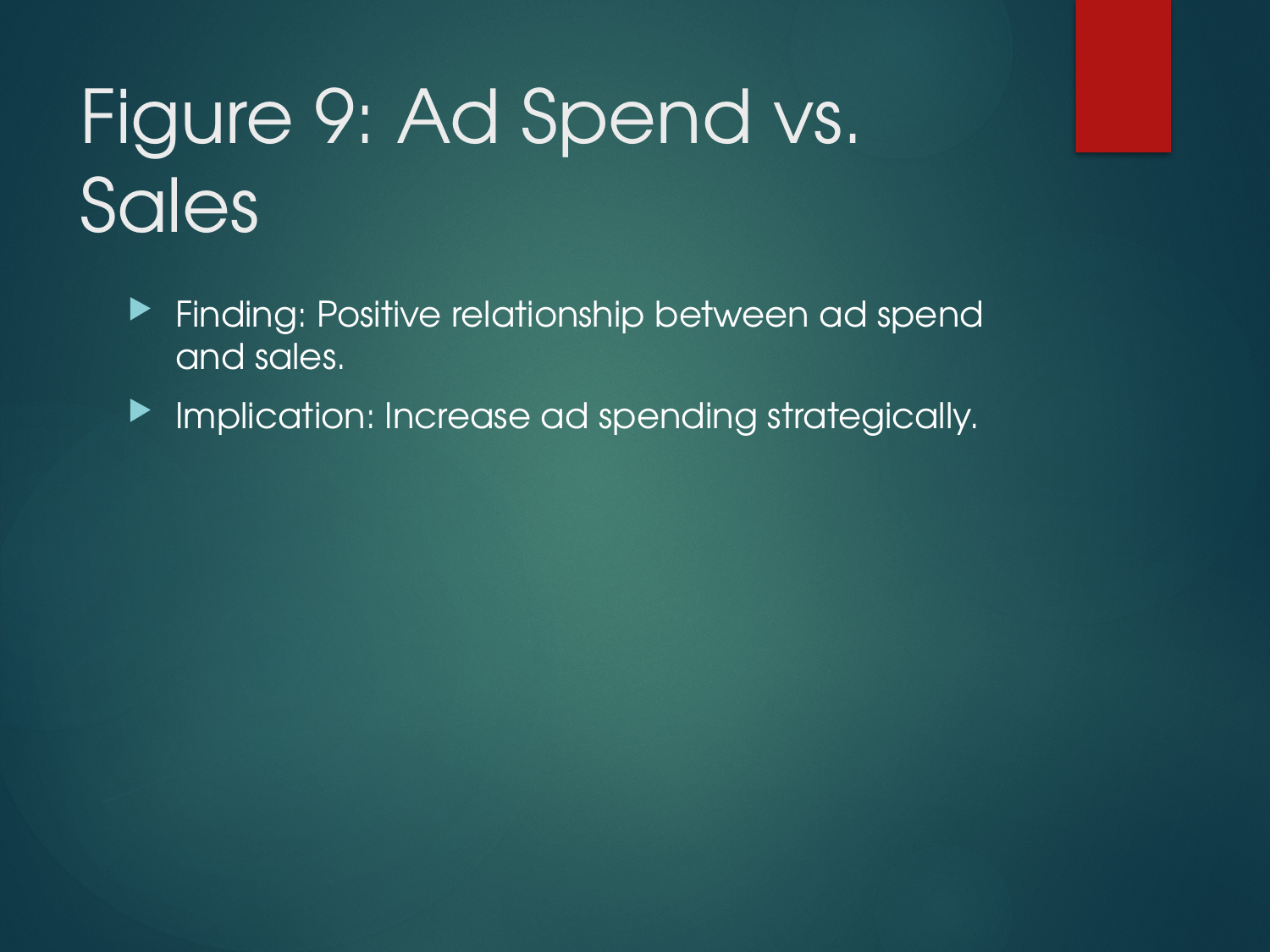

# Figure 9: Ad Spend vs. Sales
Finding: Positive relationship between ad spend and sales.
Implication: Increase ad spending strategically.